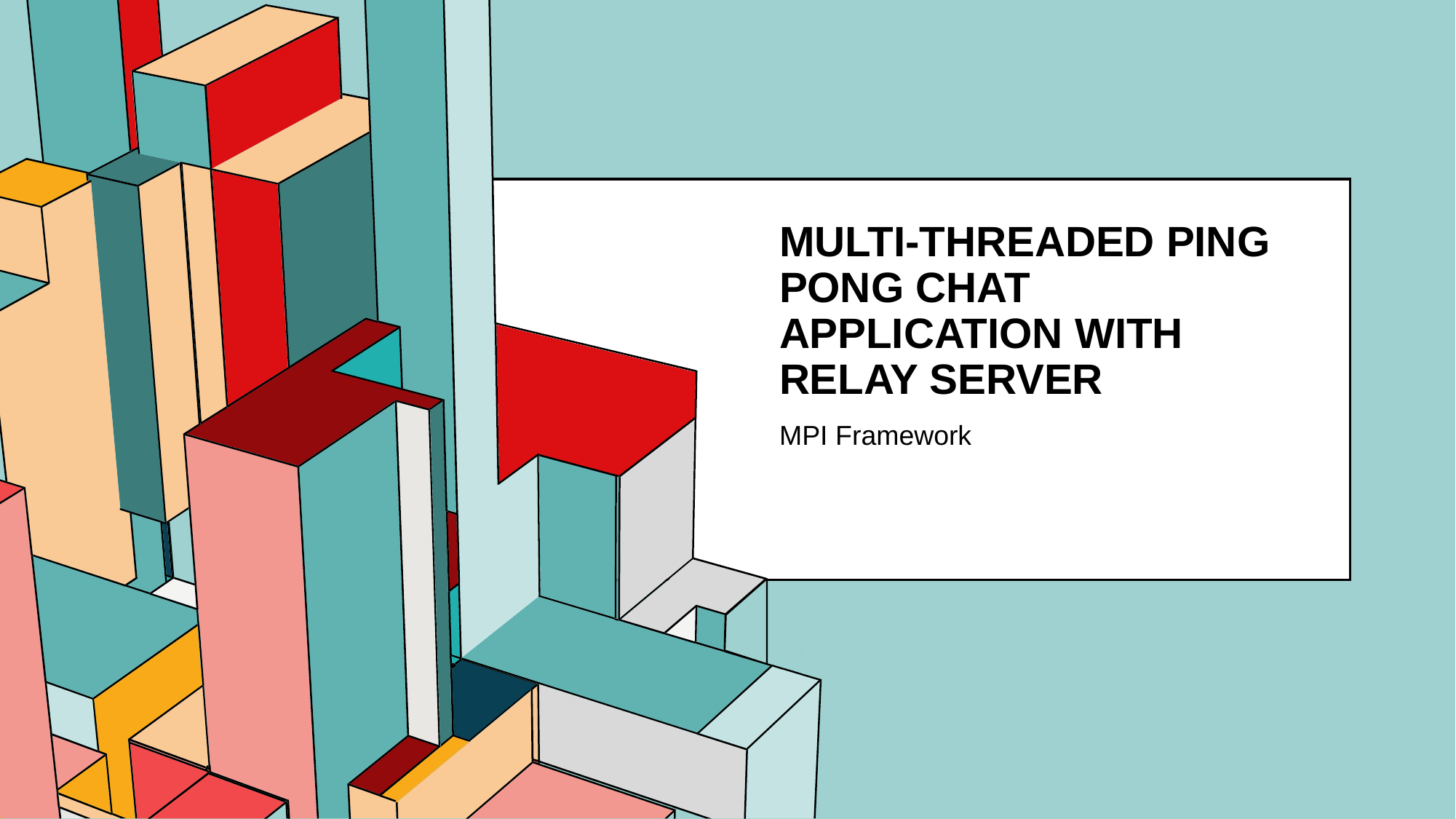

# Multi-Threaded Ping Pong Chat Application with Relay Server
MPI Framework